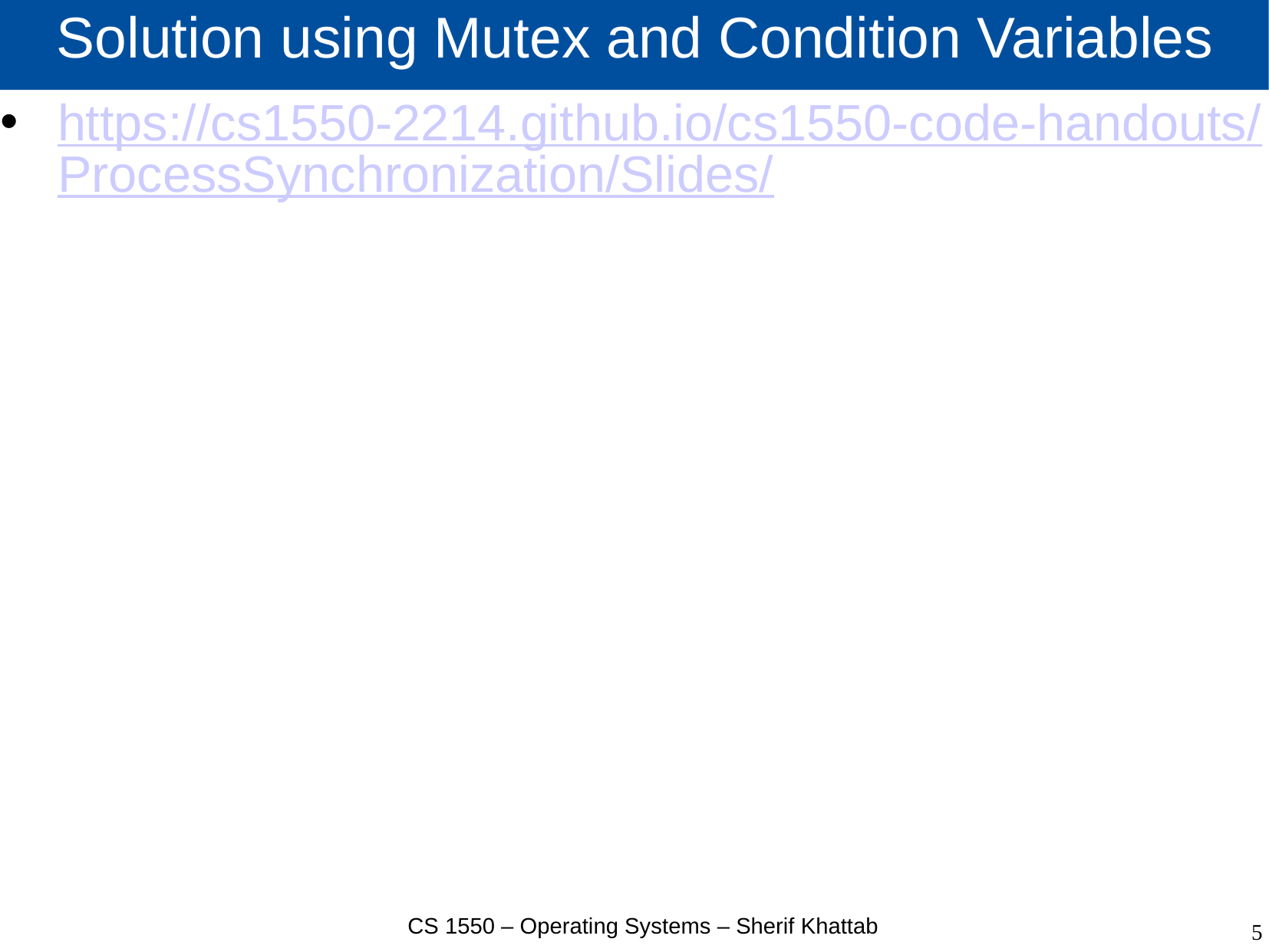

# Solution using Mutex and Condition Variables
https://cs1550-2214.github.io/cs1550-code-handouts/ProcessSynchronization/Slides/
CS 1550 – Operating Systems – Sherif Khattab
5